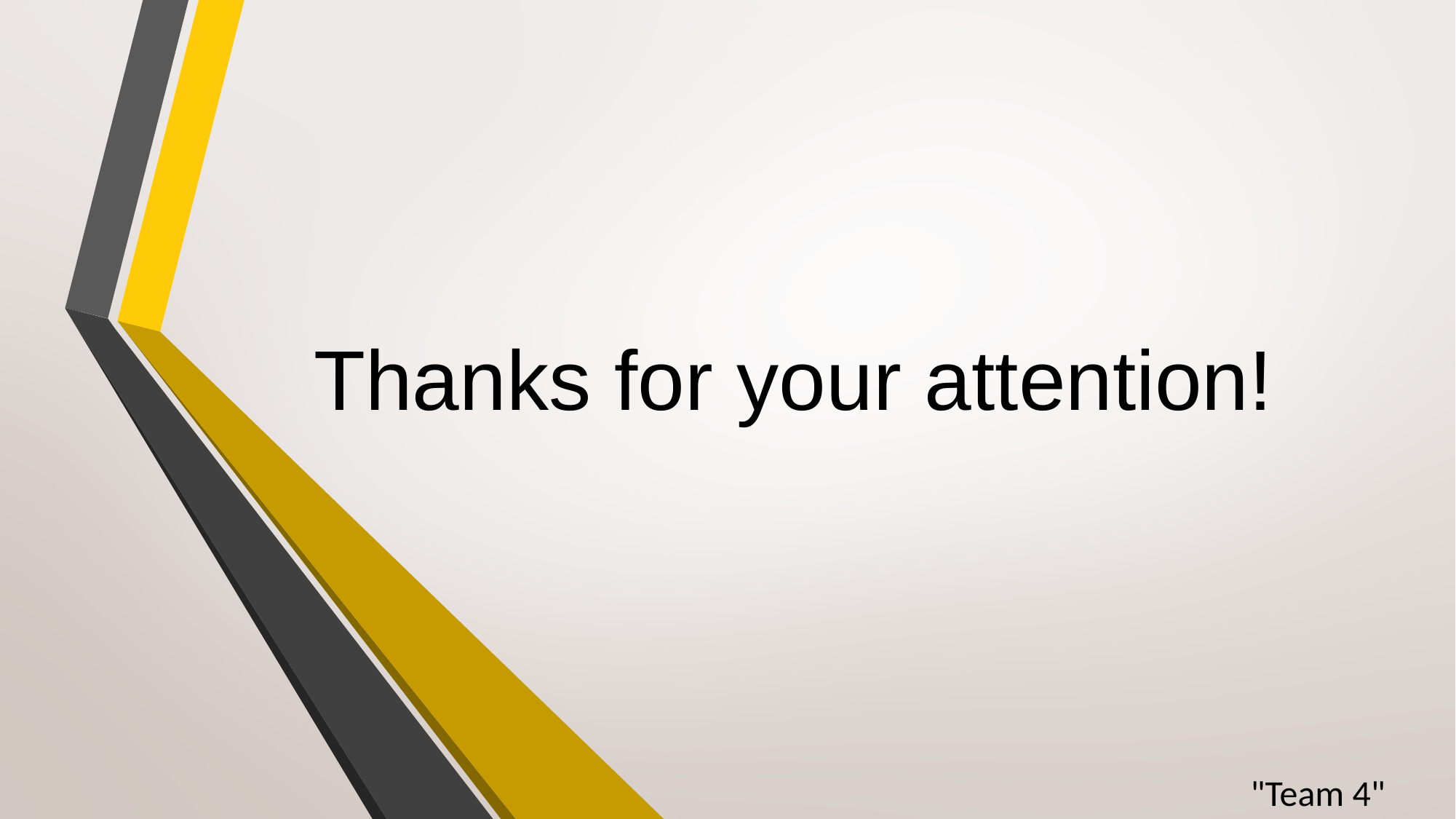

# Thanks for your attention!
"Team 4"